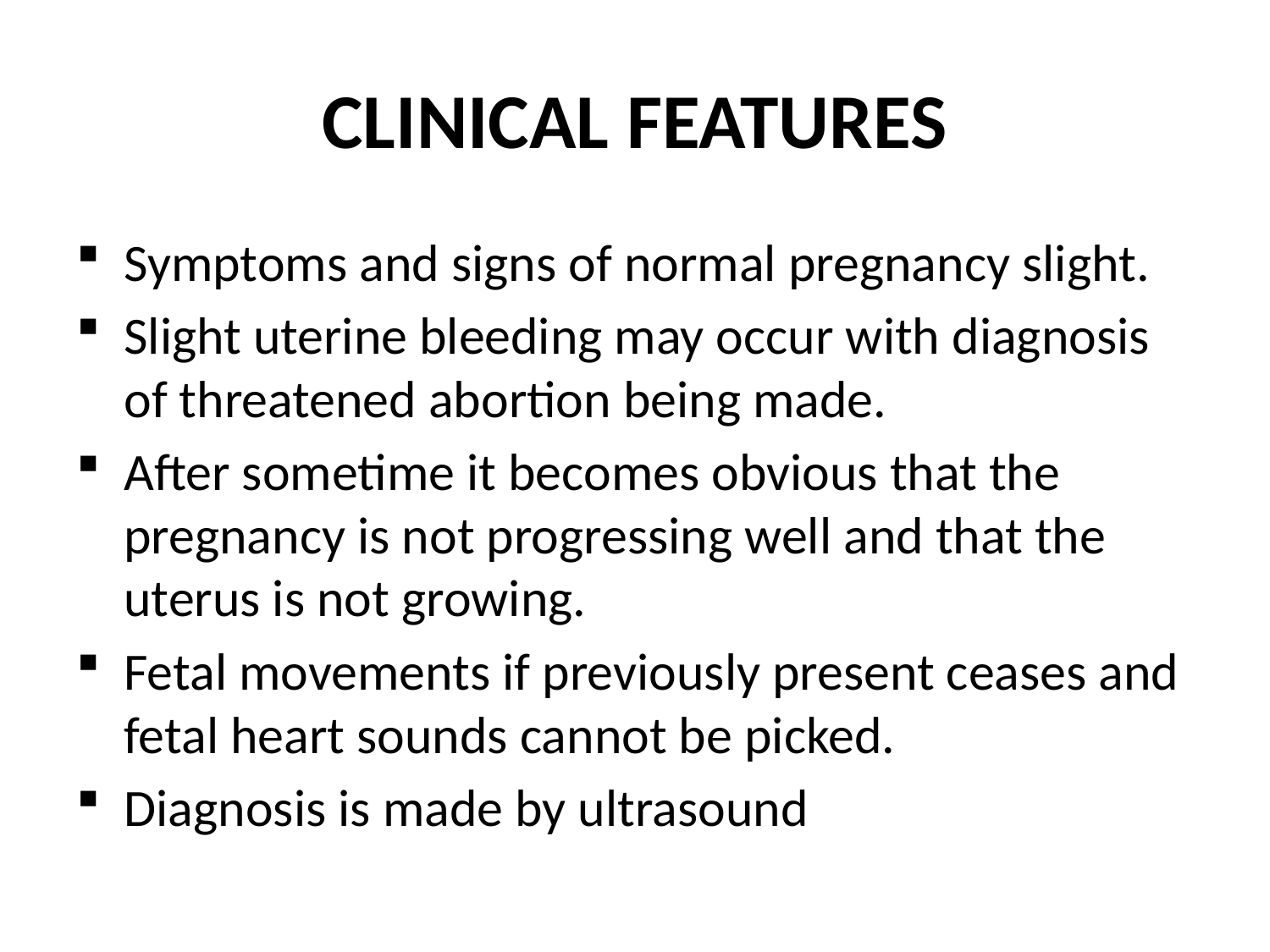

# CLINICAL FEATURES
Symptoms and signs of normal pregnancy slight.
Slight uterine bleeding may occur with diagnosis of threatened abortion being made.
After sometime it becomes obvious that the pregnancy is not progressing well and that the uterus is not growing.
Fetal movements if previously present ceases and fetal heart sounds cannot be picked.
Diagnosis is made by ultrasound